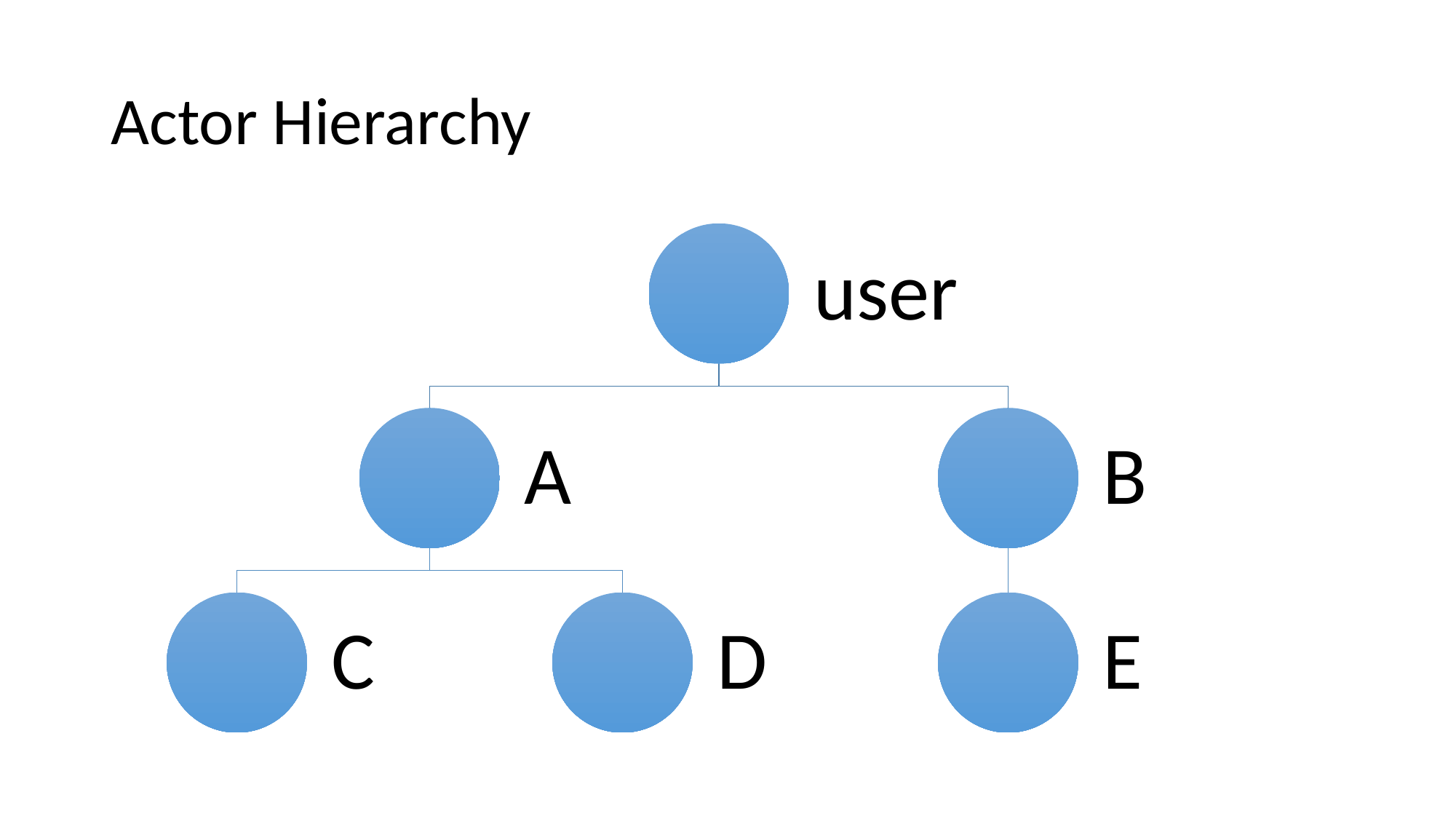

# Actor Hierarchy
user
A
C
D
B
E